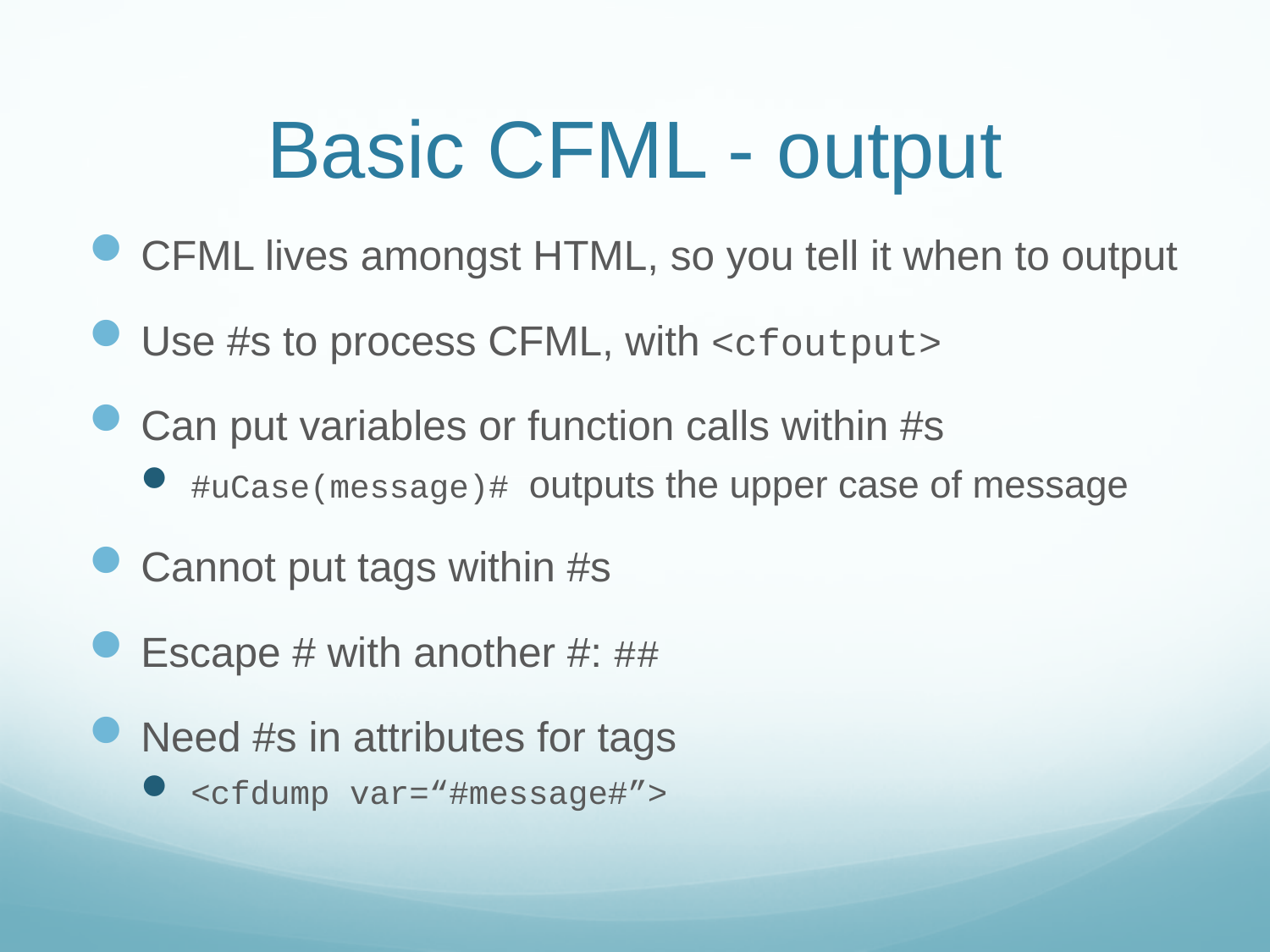

# Basic CFML - output
CFML lives amongst HTML, so you tell it when to output
Use #s to process CFML, with <cfoutput>
Can put variables or function calls within #s
#uCase(message)# outputs the upper case of message
Cannot put tags within #s
Escape # with another #: ##
Need #s in attributes for tags
<cfdump var=“#message#”>